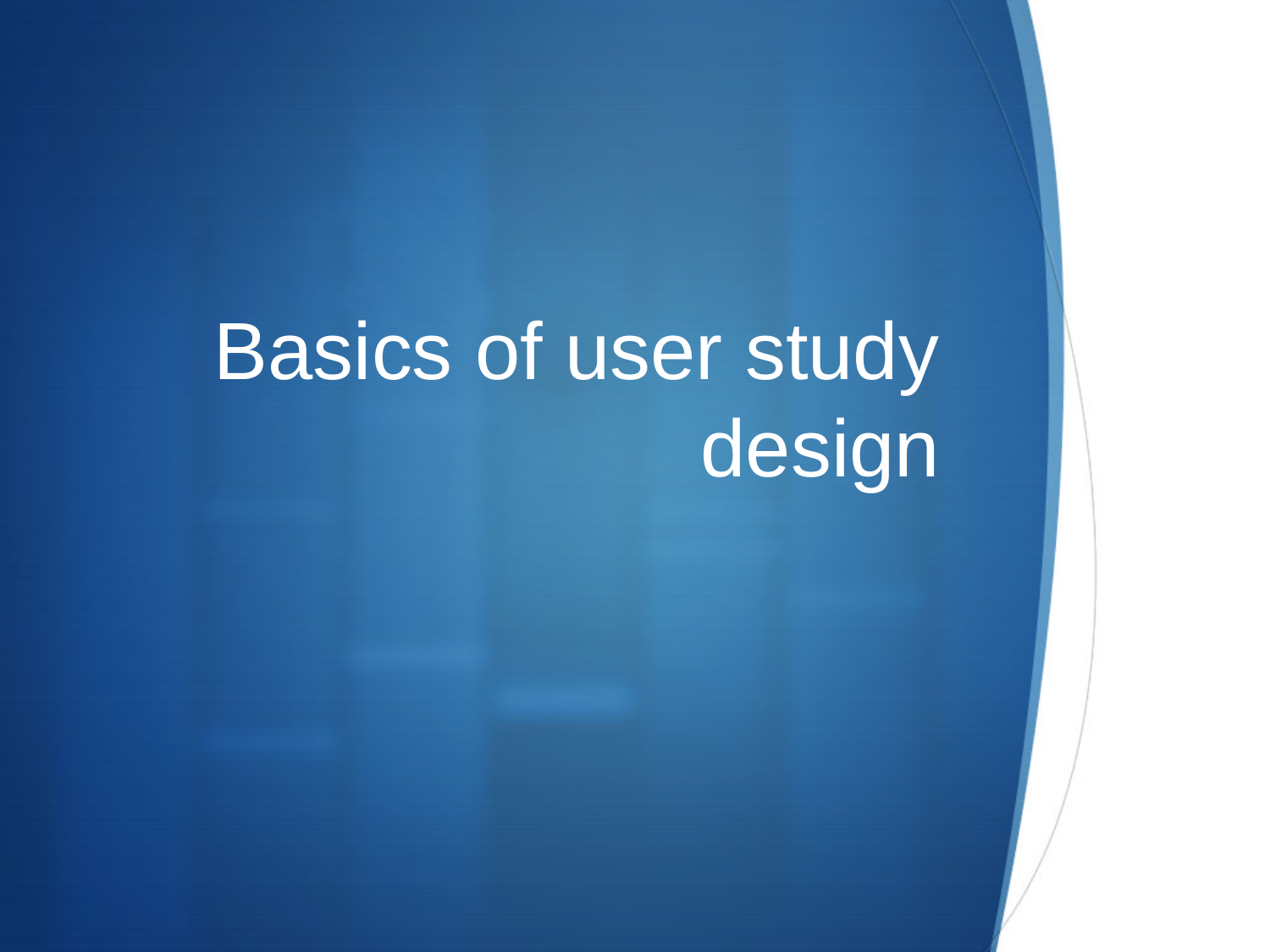

# Basics of user study design

17